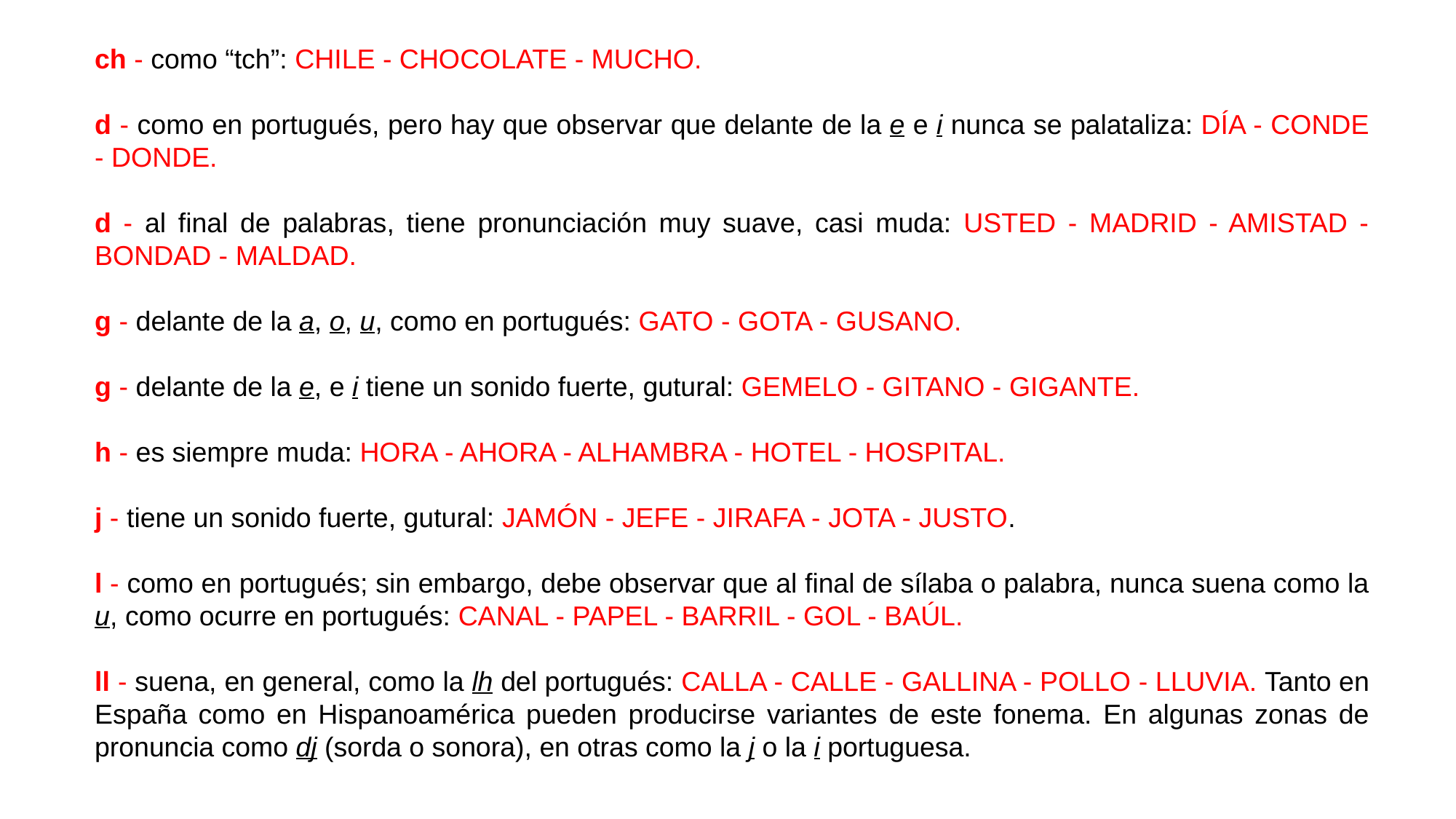

ch - como “tch”: CHILE - CHOCOLATE - MUCHO.

d - como en portugués, pero hay que observar que delante de la e e i nunca se palataliza: DÍA - CONDE - DONDE.

d - al final de palabras, tiene pronunciación muy suave, casi muda: USTED - MADRID - AMISTAD - BONDAD - MALDAD.

g - delante de la a, o, u, como en portugués: GATO - GOTA - GUSANO.

g - delante de la e, e i tiene un sonido fuerte, gutural: GEMELO - GITANO - GIGANTE.

h - es siempre muda: HORA - AHORA - ALHAMBRA - HOTEL - HOSPITAL.

j - tiene un sonido fuerte, gutural: JAMÓN - JEFE - JIRAFA - JOTA - JUSTO.

l - como en portugués; sin embargo, debe observar que al final de sílaba o palabra, nunca suena como la u, como ocurre en portugués: CANAL - PAPEL - BARRIL - GOL - BAÚL.

ll - suena, en general, como la lh del portugués: CALLA - CALLE - GALLINA - POLLO - LLUVIA. Tanto en España como en Hispanoamérica pueden producirse variantes de este fonema. En algunas zonas de pronuncia como dj (sorda o sonora), en otras como la j o la i portuguesa.